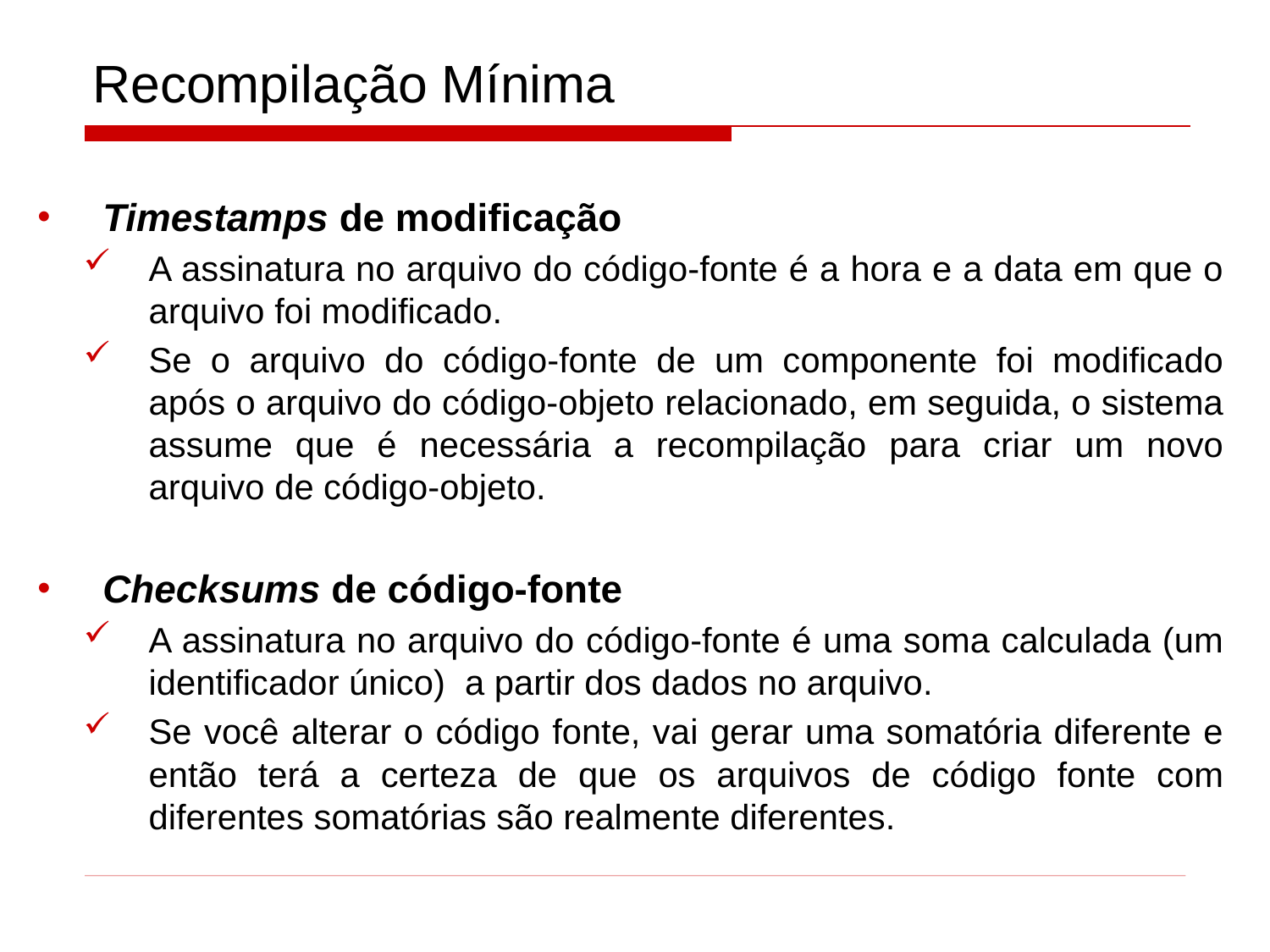

# Recompilação Mínima
Timestamps de modificação
A assinatura no arquivo do código-fonte é a hora e a data em que o arquivo foi modificado.
Se o arquivo do código-fonte de um componente foi modificado após o arquivo do código-objeto relacionado, em seguida, o sistema assume que é necessária a recompilação para criar um novo arquivo de código-objeto.

Checksums de código-fonte
A assinatura no arquivo do código-fonte é uma soma calculada (um identificador único)  a partir dos dados no arquivo.
Se você alterar o código fonte, vai gerar uma somatória diferente e então terá a certeza de que os arquivos de código fonte com diferentes somatórias são realmente diferentes.